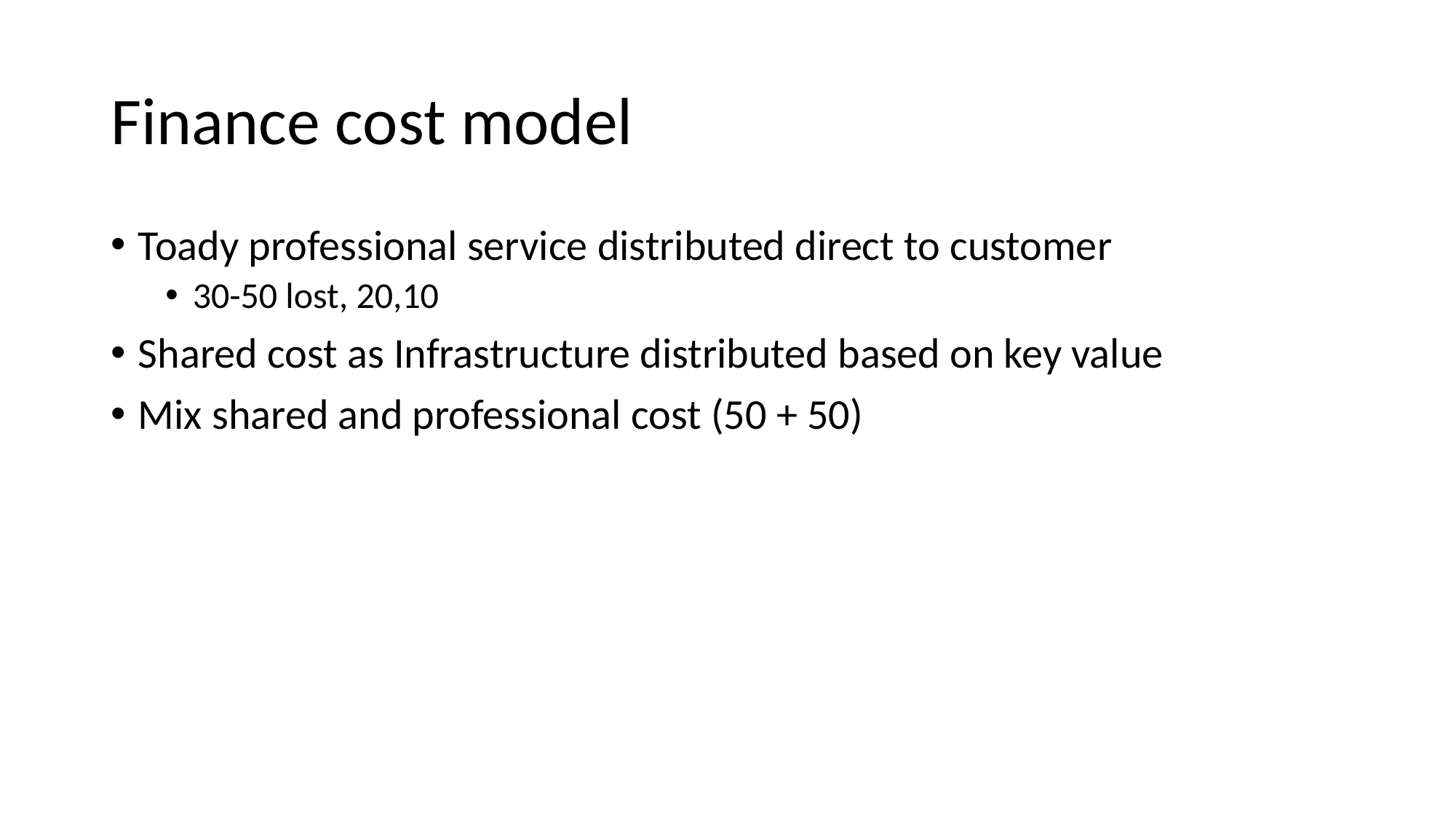

# Finance cost model
Toady professional service distributed direct to customer
30-50 lost, 20,10
Shared cost as Infrastructure distributed based on key value
Mix shared and professional cost (50 + 50)